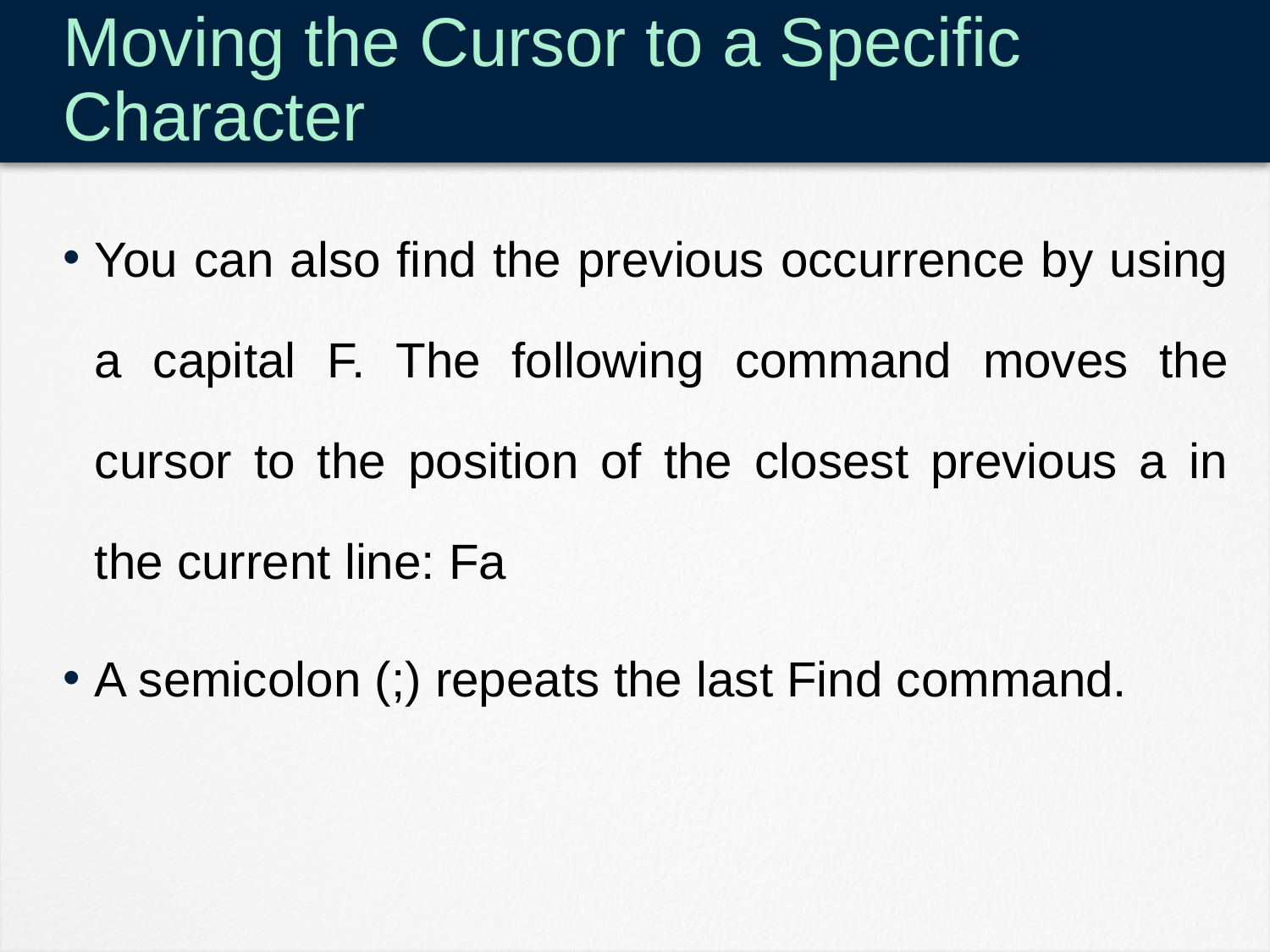

# Moving the Cursor to a Specific Character
You can also find the previous occurrence by using a capital F. The following command moves the cursor to the position of the closest previous a in the current line: Fa
A semicolon (;) repeats the last Find command.